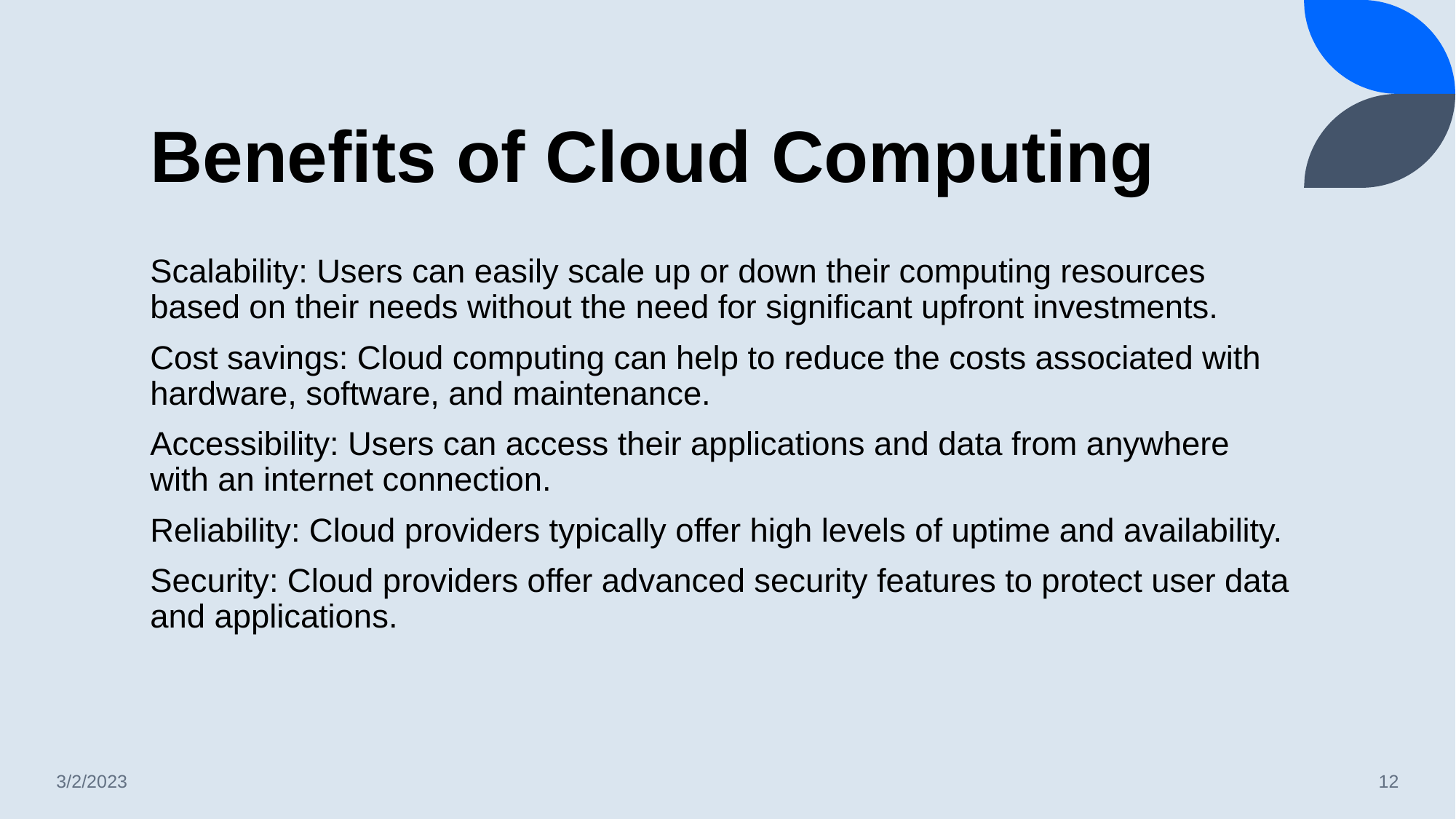

# Benefits of Cloud Computing
Scalability: Users can easily scale up or down their computing resources based on their needs without the need for significant upfront investments.
Cost savings: Cloud computing can help to reduce the costs associated with hardware, software, and maintenance.
Accessibility: Users can access their applications and data from anywhere with an internet connection.
Reliability: Cloud providers typically offer high levels of uptime and availability.
Security: Cloud providers offer advanced security features to protect user data and applications.
3/2/2023
12